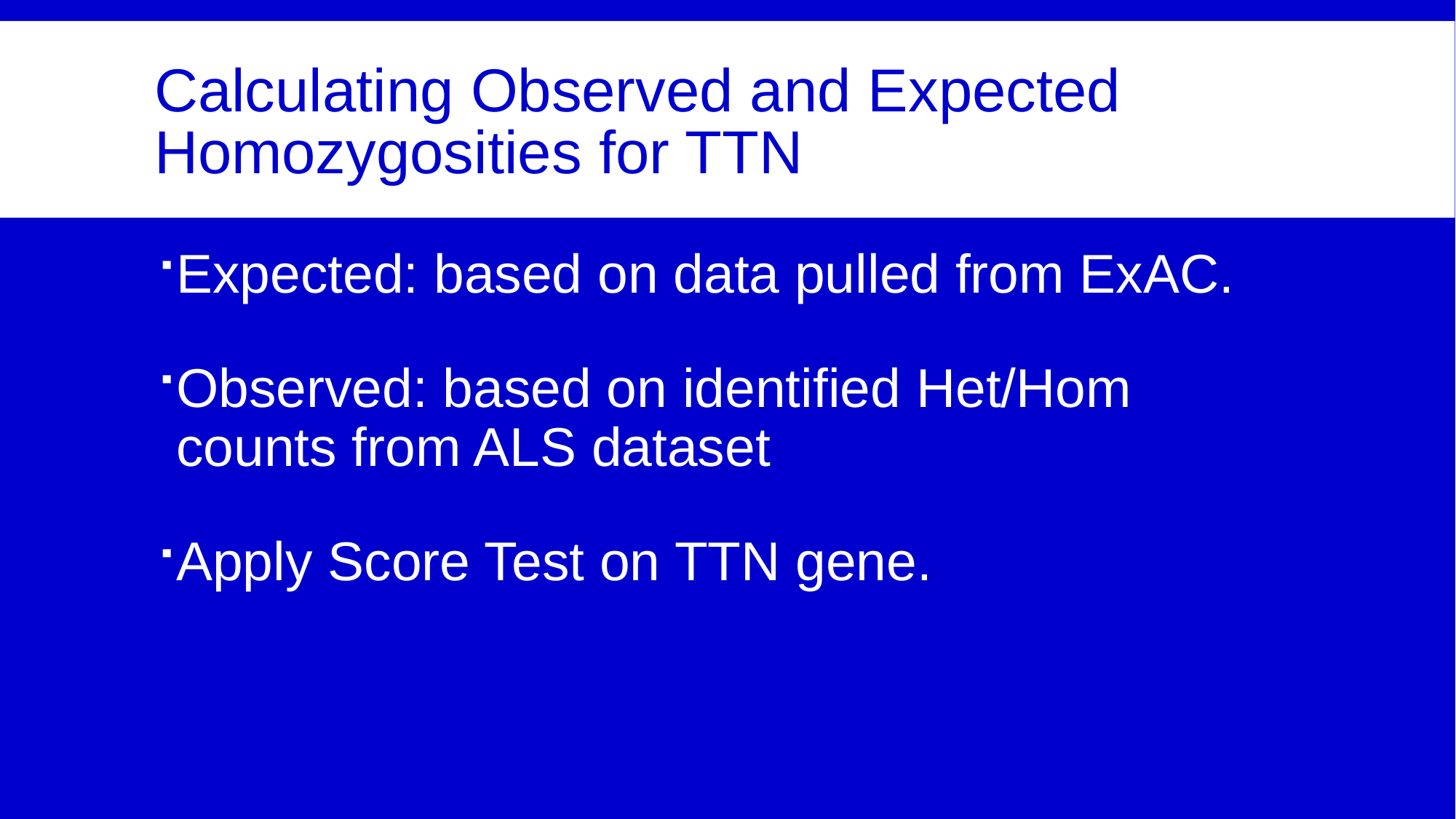

# Calculating Observed and Expected Homozygosities for TTN
Expected: based on data pulled from ExAC.

Observed: based on identified Het/Hom counts from ALS dataset

Apply Score Test on TTN gene.